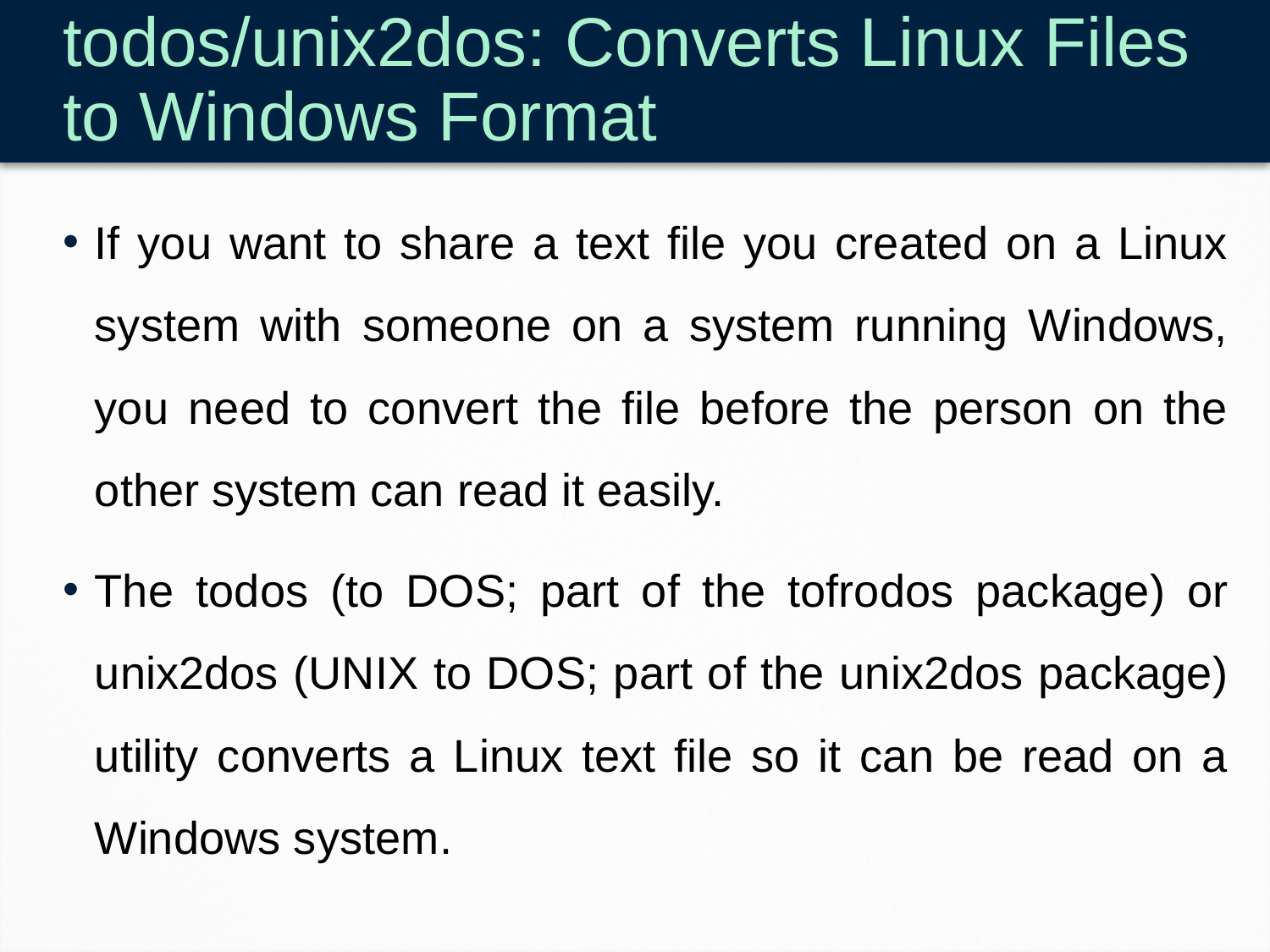

# todos/unix2dos: Converts Linux Files to Windows Format
If you want to share a text file you created on a Linux system with someone on a system running Windows, you need to convert the file before the person on the other system can read it easily.
The todos (to DOS; part of the tofrodos package) or unix2dos (UNIX to DOS; part of the unix2dos package) utility converts a Linux text file so it can be read on a Windows system.